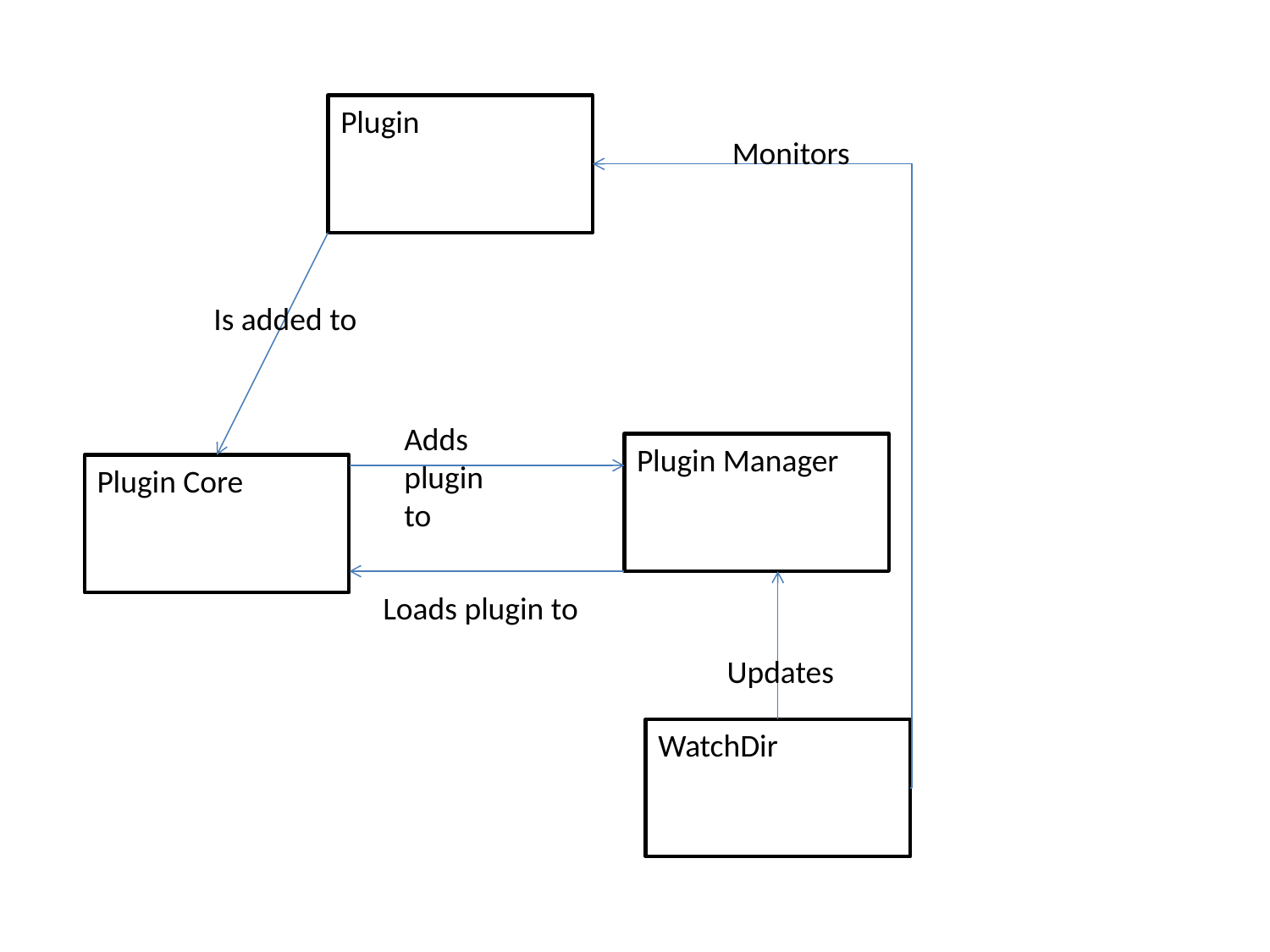

Plugin
Monitors
Is added to
Adds plugin to

Plugin Manager

Plugin Core
Loads plugin to
Updates

WatchDir